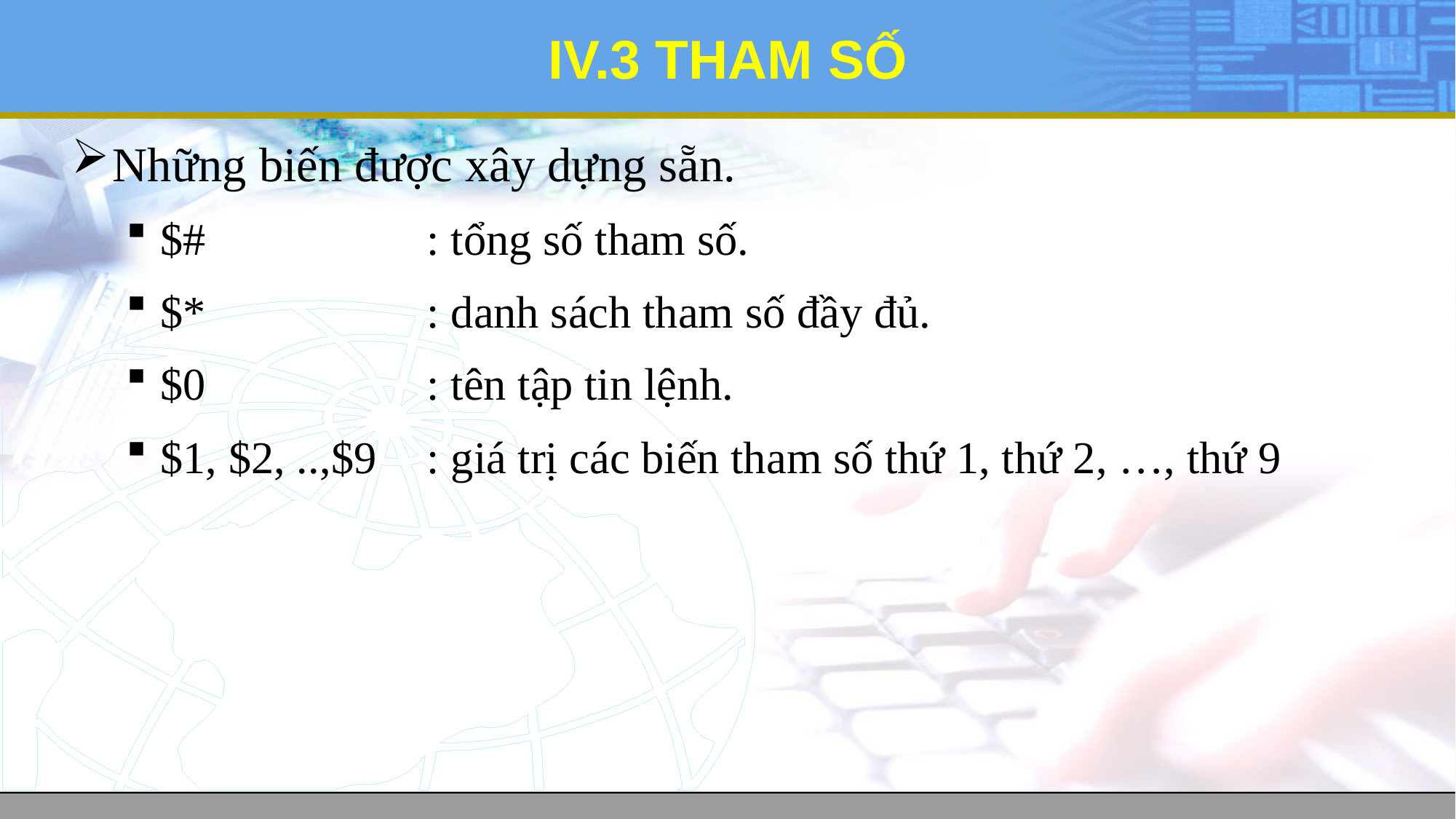

# IV.3 THAM SỐ
Những biến được xây dựng sẵn.
$#	: tổng số tham số.
$*	: danh sách tham số đầy đủ.
$0	: tên tập tin lệnh.
$1, $2, ..,$9	: giá trị các biến tham số thứ 1, thứ 2, …, thứ 9